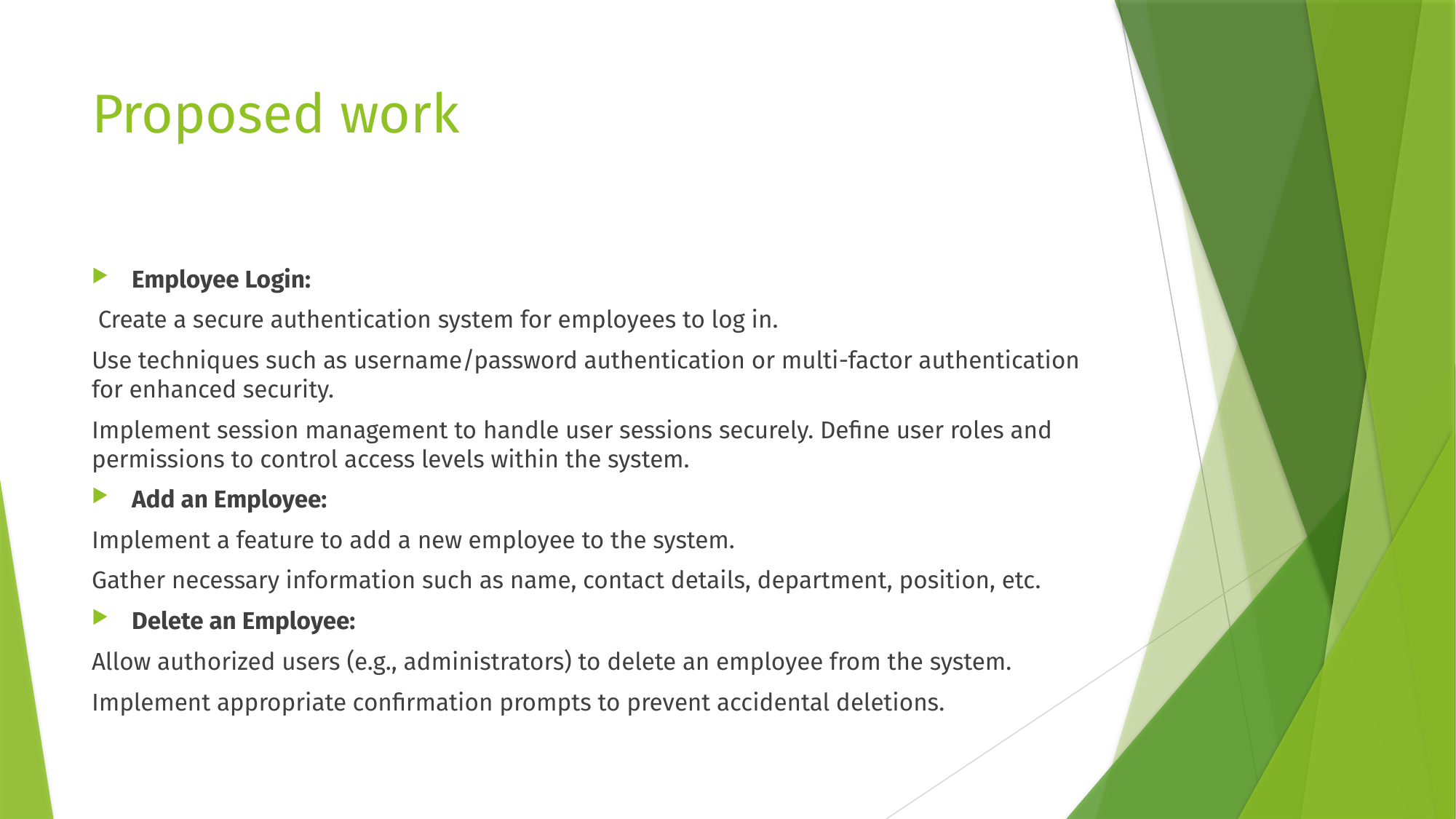

# Proposed work
Employee Login:
 Create a secure authentication system for employees to log in.
Use techniques such as username/password authentication or multi-factor authentication for enhanced security.
Implement session management to handle user sessions securely. Define user roles and permissions to control access levels within the system.
Add an Employee:
Implement a feature to add a new employee to the system.
Gather necessary information such as name, contact details, department, position, etc.
Delete an Employee:
Allow authorized users (e.g., administrators) to delete an employee from the system.
Implement appropriate confirmation prompts to prevent accidental deletions.